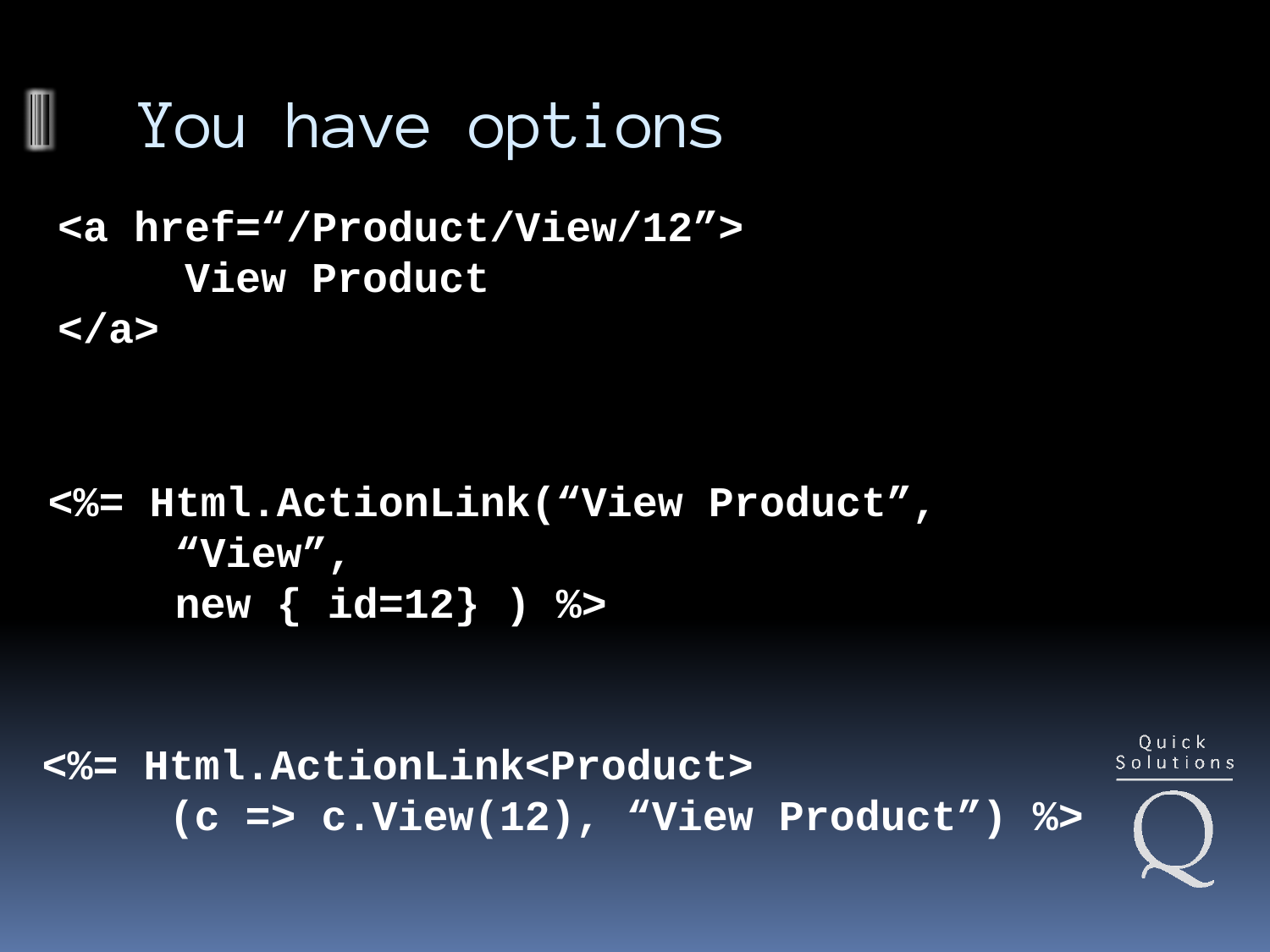

# You have options
<a href=“/Product/View/12”>
	View Product
</a>
<%= Html.ActionLink(“View Product”,
	“View”,
	new { id=12} ) %>
<%= Html.ActionLink<Product>
	(c => c.View(12), “View Product”) %>